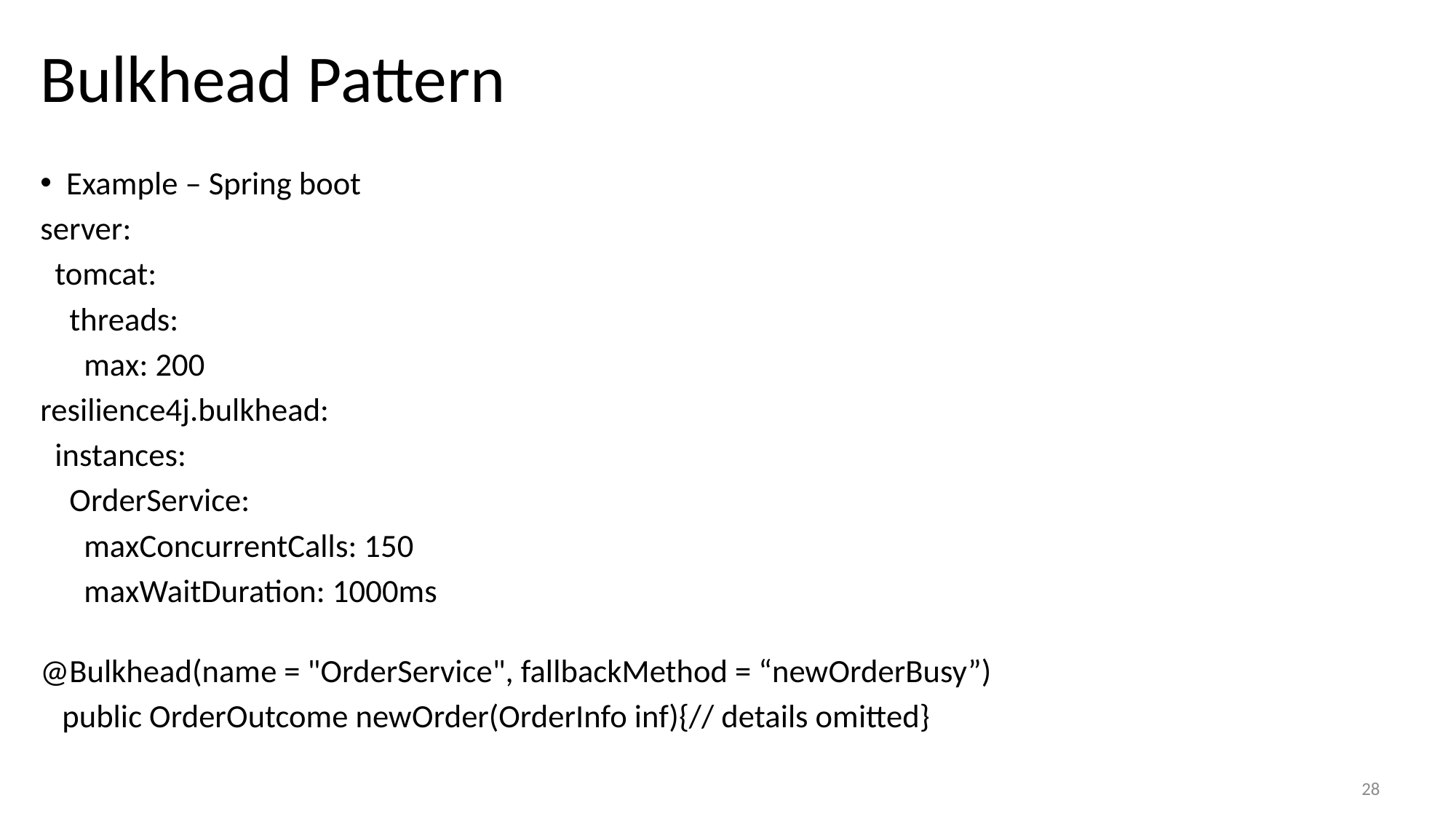

# Bulkhead Pattern
Example – Spring boot
server:
  tomcat:
    threads:
      max: 200
resilience4j.bulkhead:
  instances:
    OrderService:
      maxConcurrentCalls: 150
      maxWaitDuration: 1000ms
@Bulkhead(name = "OrderService", fallbackMethod = “newOrderBusy”)
   public OrderOutcome newOrder(OrderInfo inf){// details omitted}